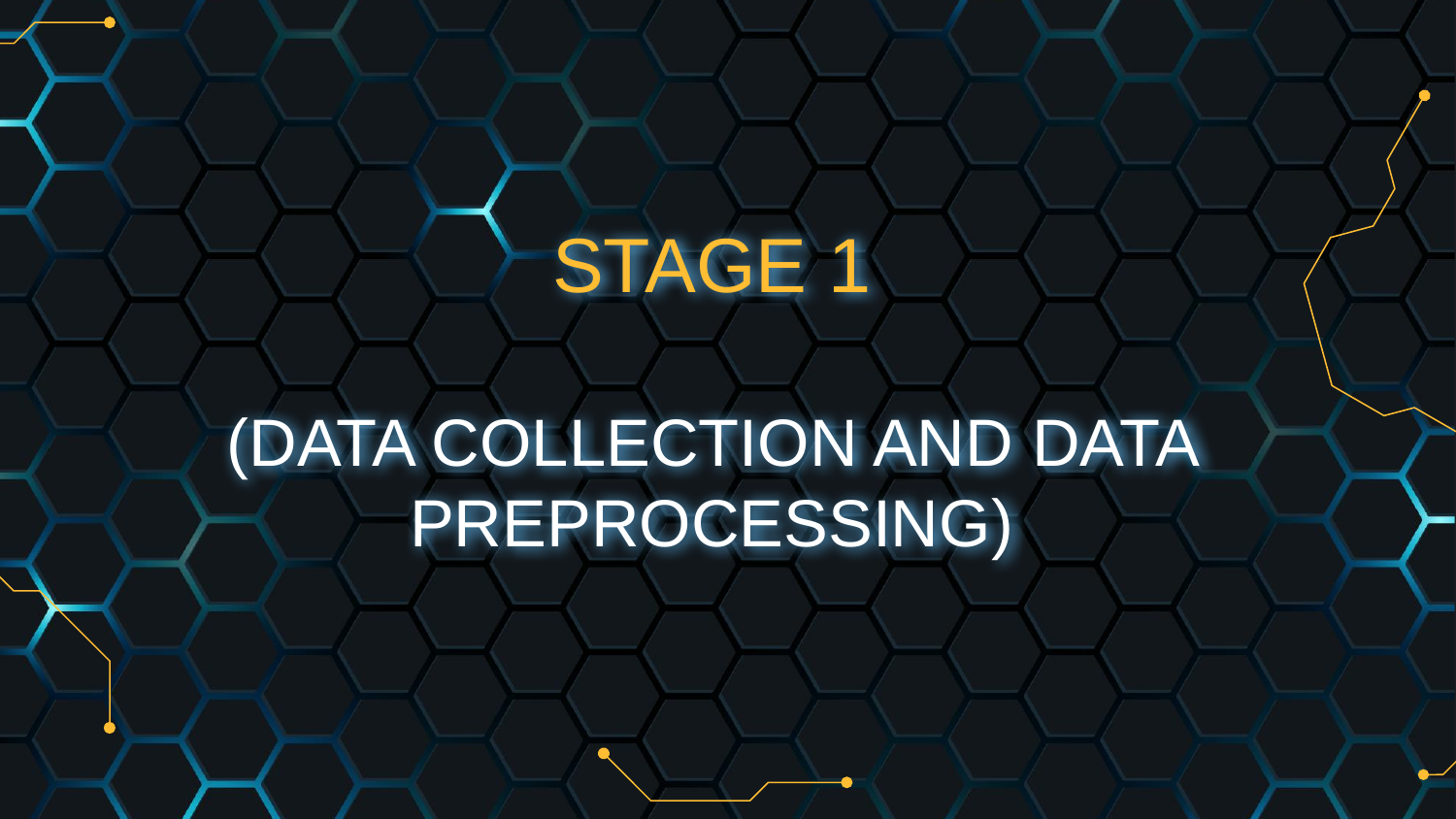

# STAGE 1

(DATA COLLECTION AND DATA PREPROCESSING)